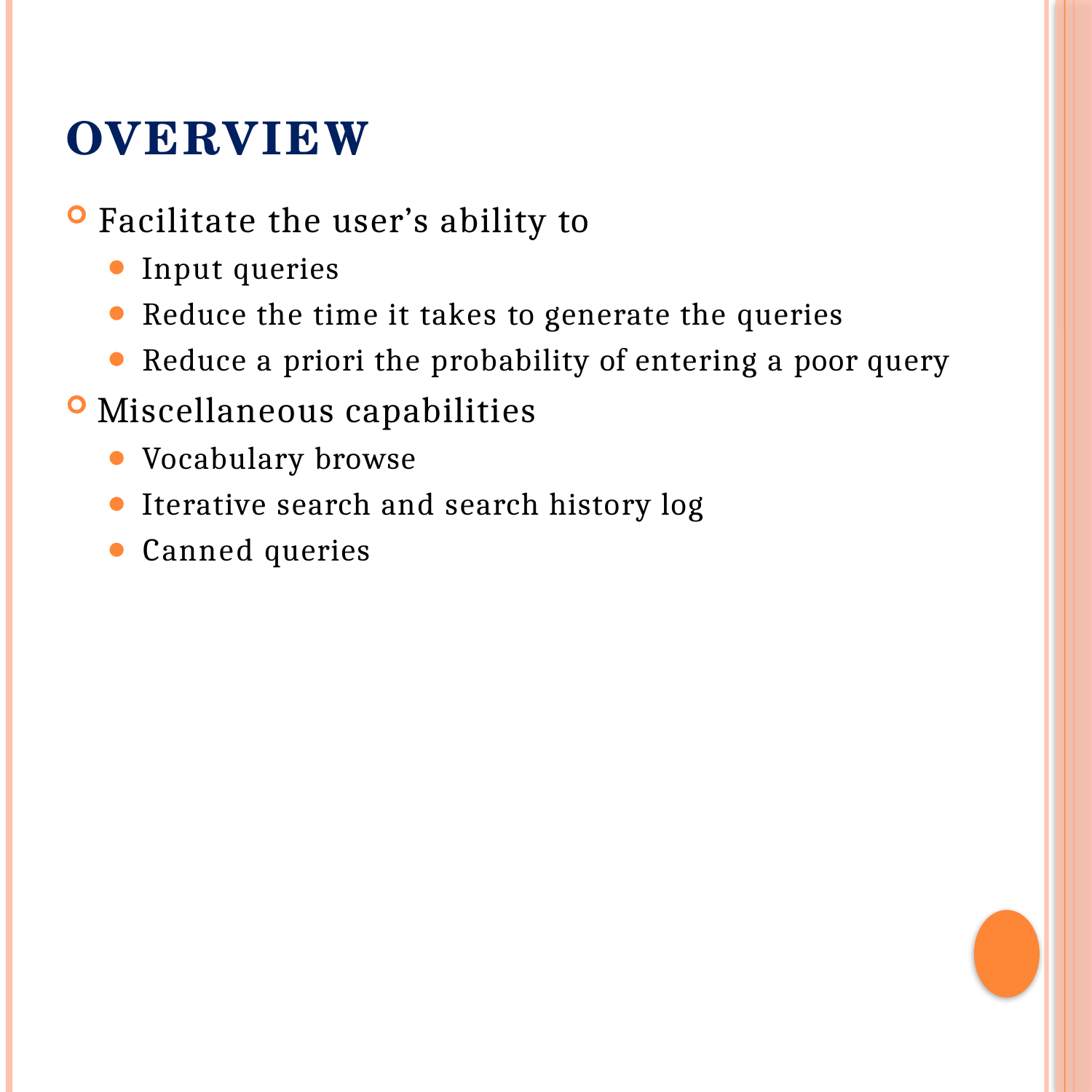

# OVERVIEW
Facilitate the user’s ability to
Input queries
Reduce the time it takes to generate the queries
Reduce a priori the probability of entering a poor query
Miscellaneous capabilities
Vocabulary browse
Iterative search and search history log
Canned queries